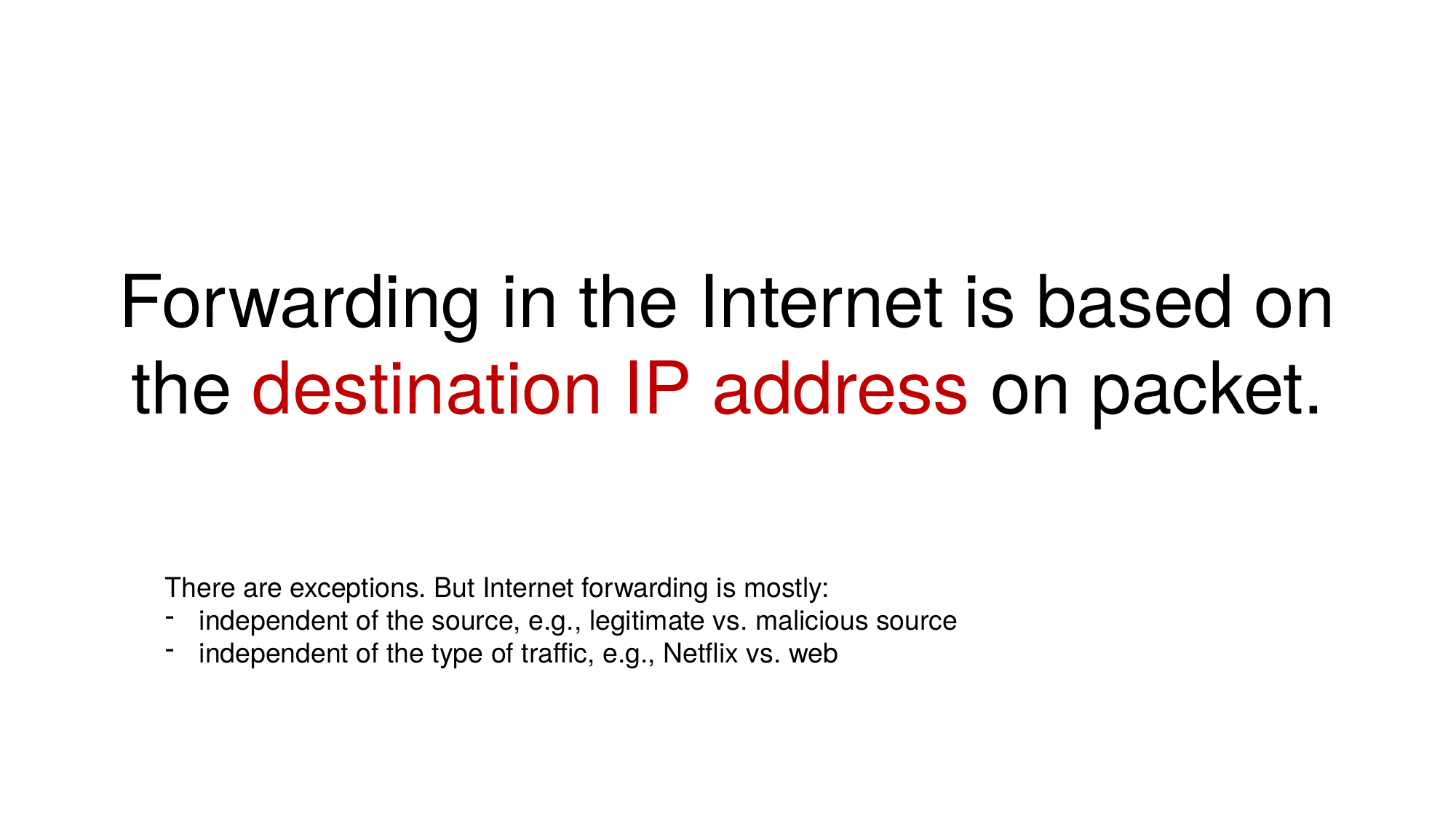

Forwarding in the Internet is based on the destination IP address on packet.
There are exceptions. But Internet forwarding is mostly:
independent of the source, e.g., legitimate vs. malicious source
independent of the type of traffic, e.g., Netflix vs. web